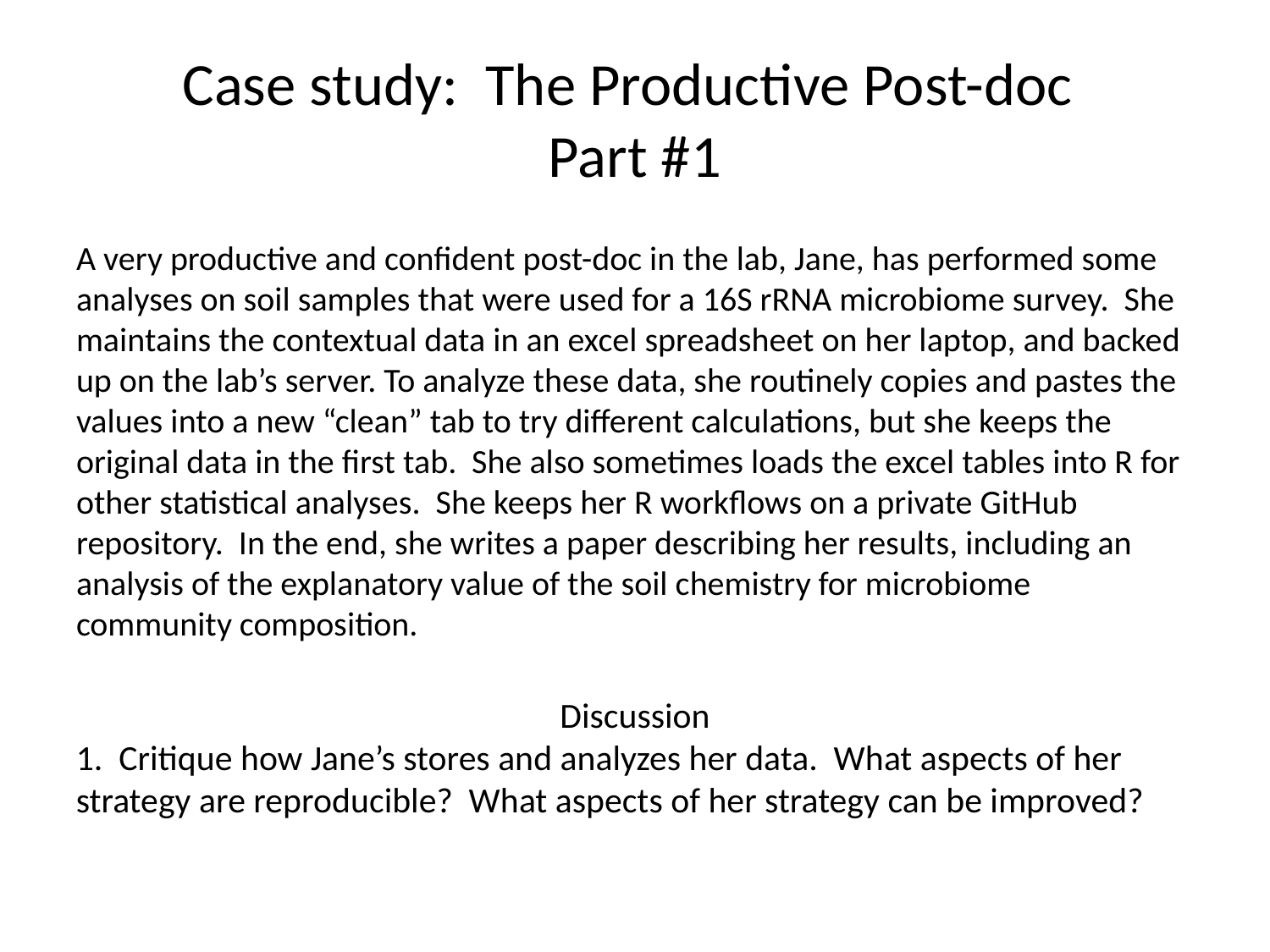

# Case study:  The Productive Post-doc Part #1
A very productive and confident post-doc in the lab, Jane, has performed some analyses on soil samples that were used for a 16S rRNA microbiome survey.  She maintains the contextual data in an excel spreadsheet on her laptop, and backed up on the lab’s server. To analyze these data, she routinely copies and pastes the values into a new “clean” tab to try different calculations, but she keeps the original data in the first tab.  She also sometimes loads the excel tables into R for other statistical analyses.  She keeps her R workflows on a private GitHub repository.  In the end, she writes a paper describing her results, including an analysis of the explanatory value of the soil chemistry for microbiome community composition.

Discussion
1.  Critique how Jane’s stores and analyzes her data.  What aspects of her strategy are reproducible?  What aspects of her strategy can be improved?